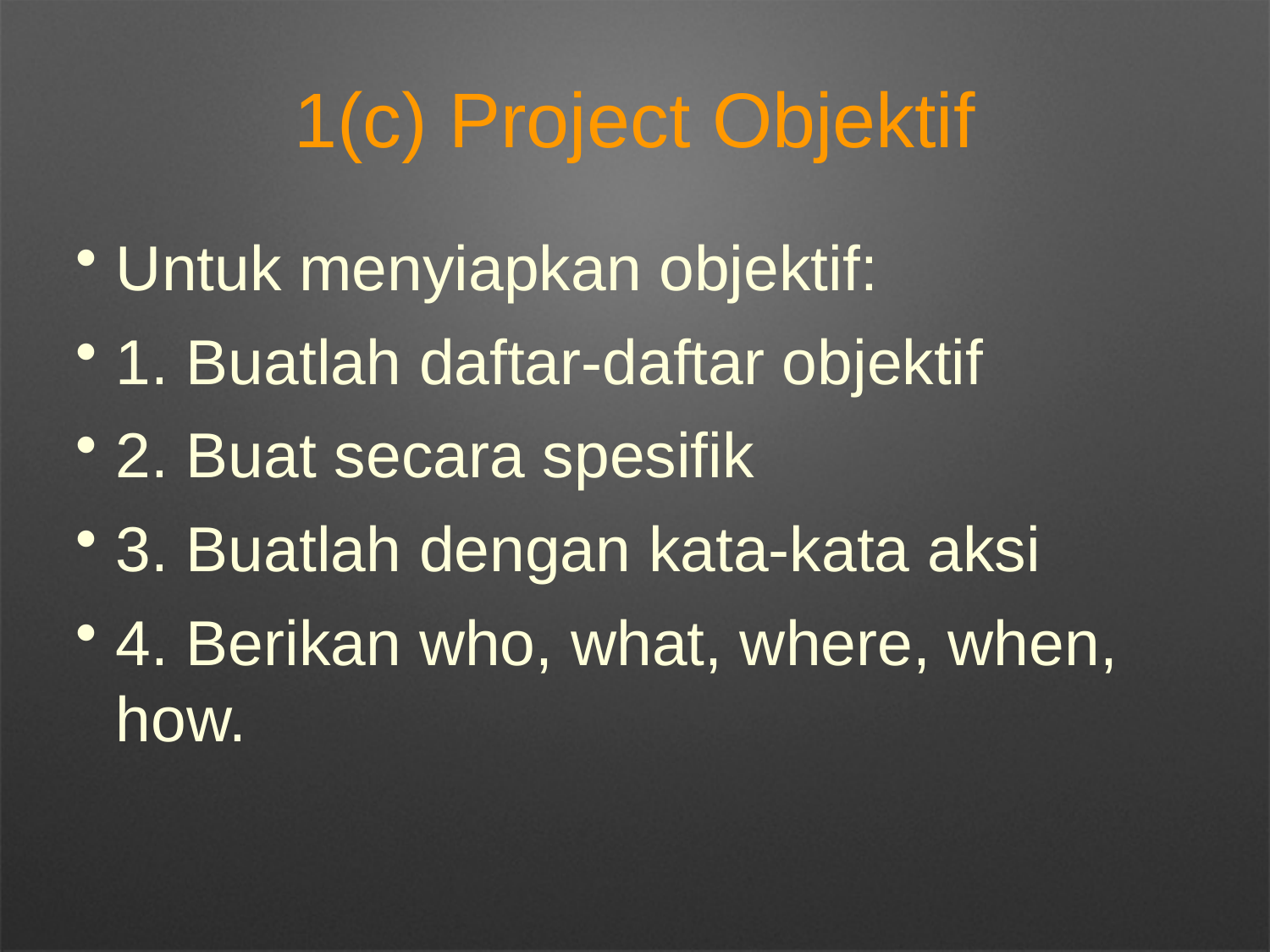

# 1(c) Project Objektif
Untuk menyiapkan objektif:
1. Buatlah daftar-daftar objektif
2. Buat secara spesifik
3. Buatlah dengan kata-kata aksi
4. Berikan who, what, where, when, how.